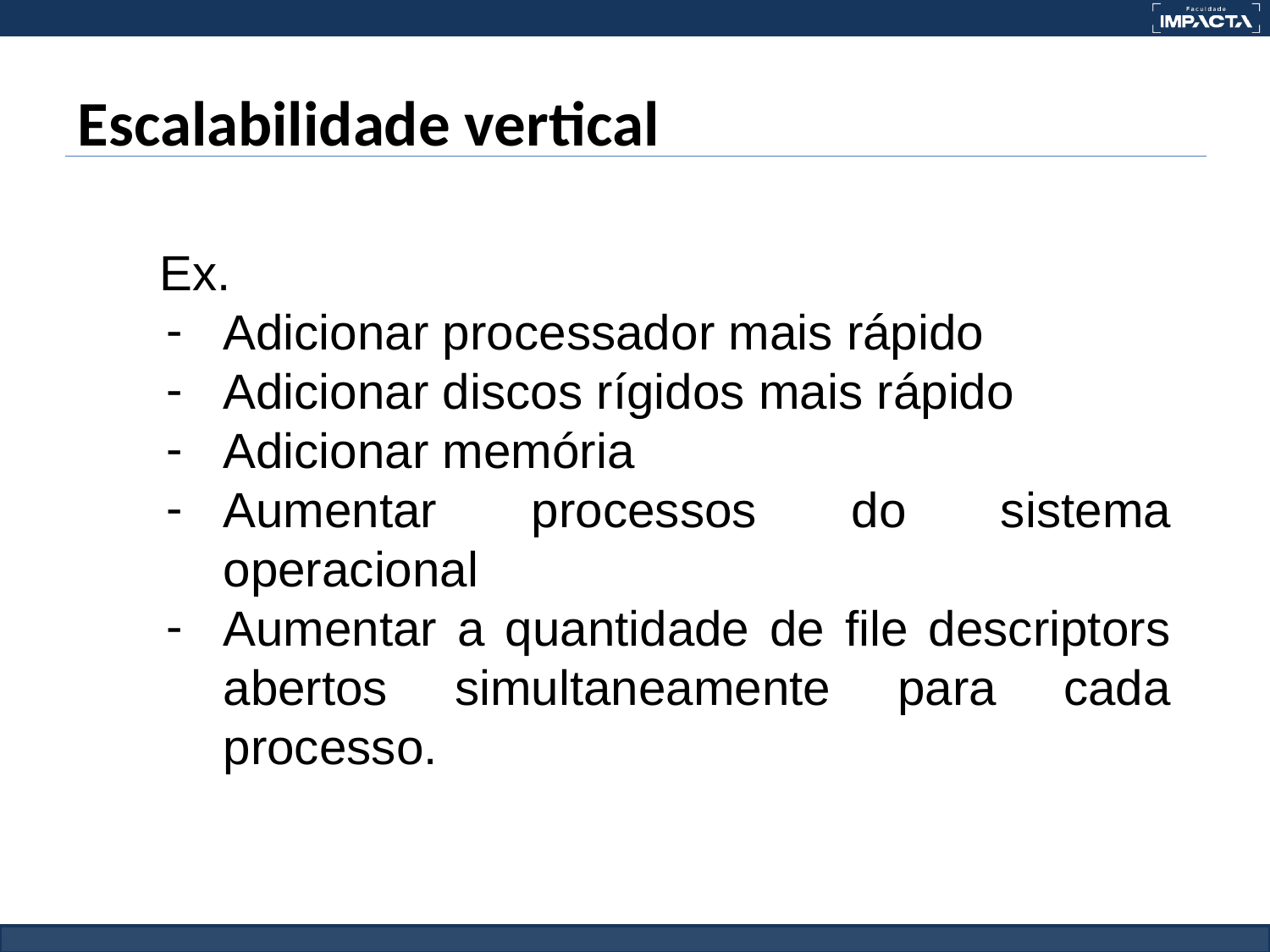

# Escalabilidade vertical
Ex.
Adicionar processador mais rápido
Adicionar discos rígidos mais rápido
Adicionar memória
Aumentar processos do sistema operacional
Aumentar a quantidade de file descriptors abertos simultaneamente para cada processo.